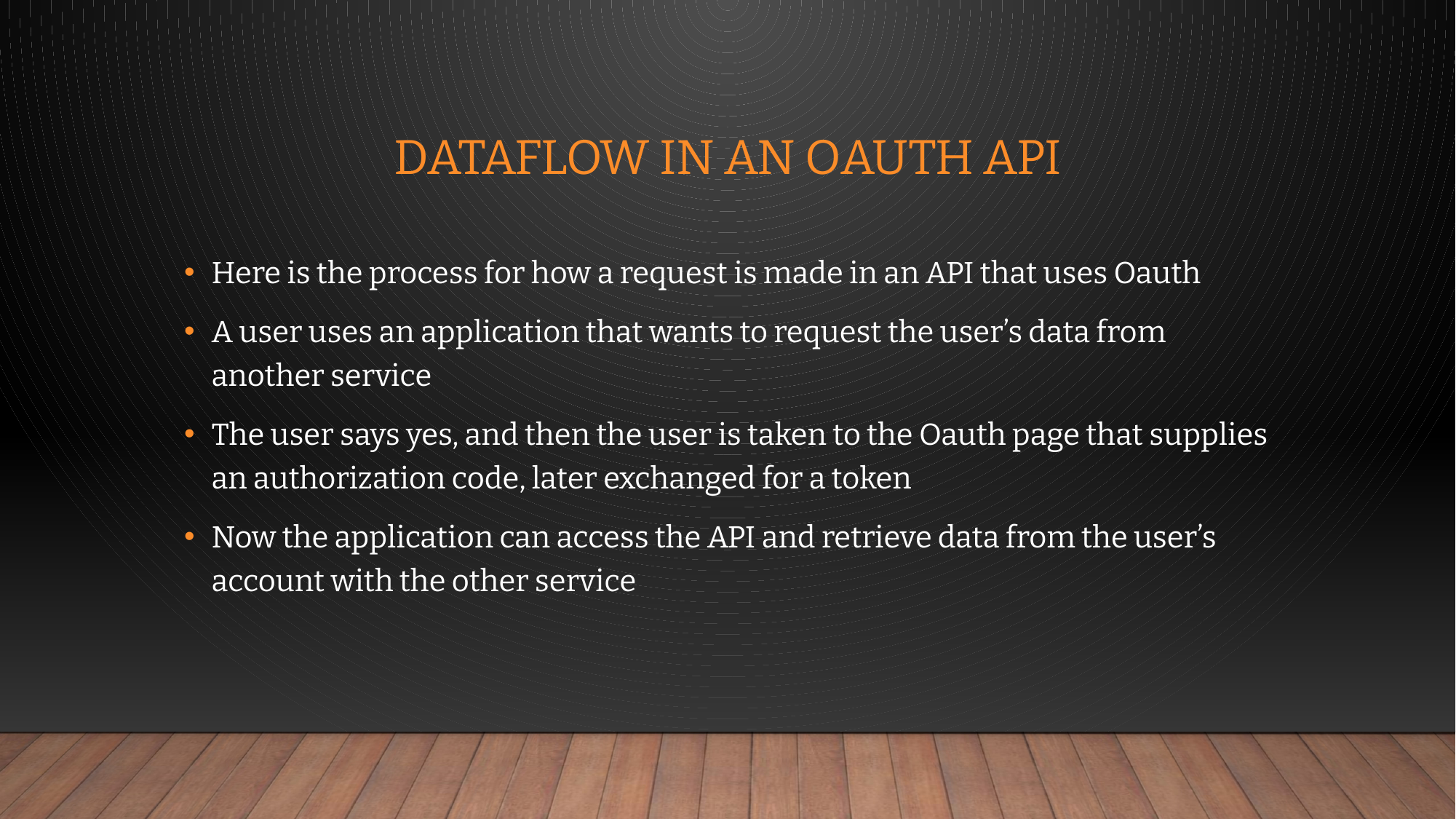

# Dataflow in an oauth api
Here is the process for how a request is made in an API that uses Oauth
A user uses an application that wants to request the user’s data from another service
The user says yes, and then the user is taken to the Oauth page that supplies an authorization code, later exchanged for a token
Now the application can access the API and retrieve data from the user’s account with the other service